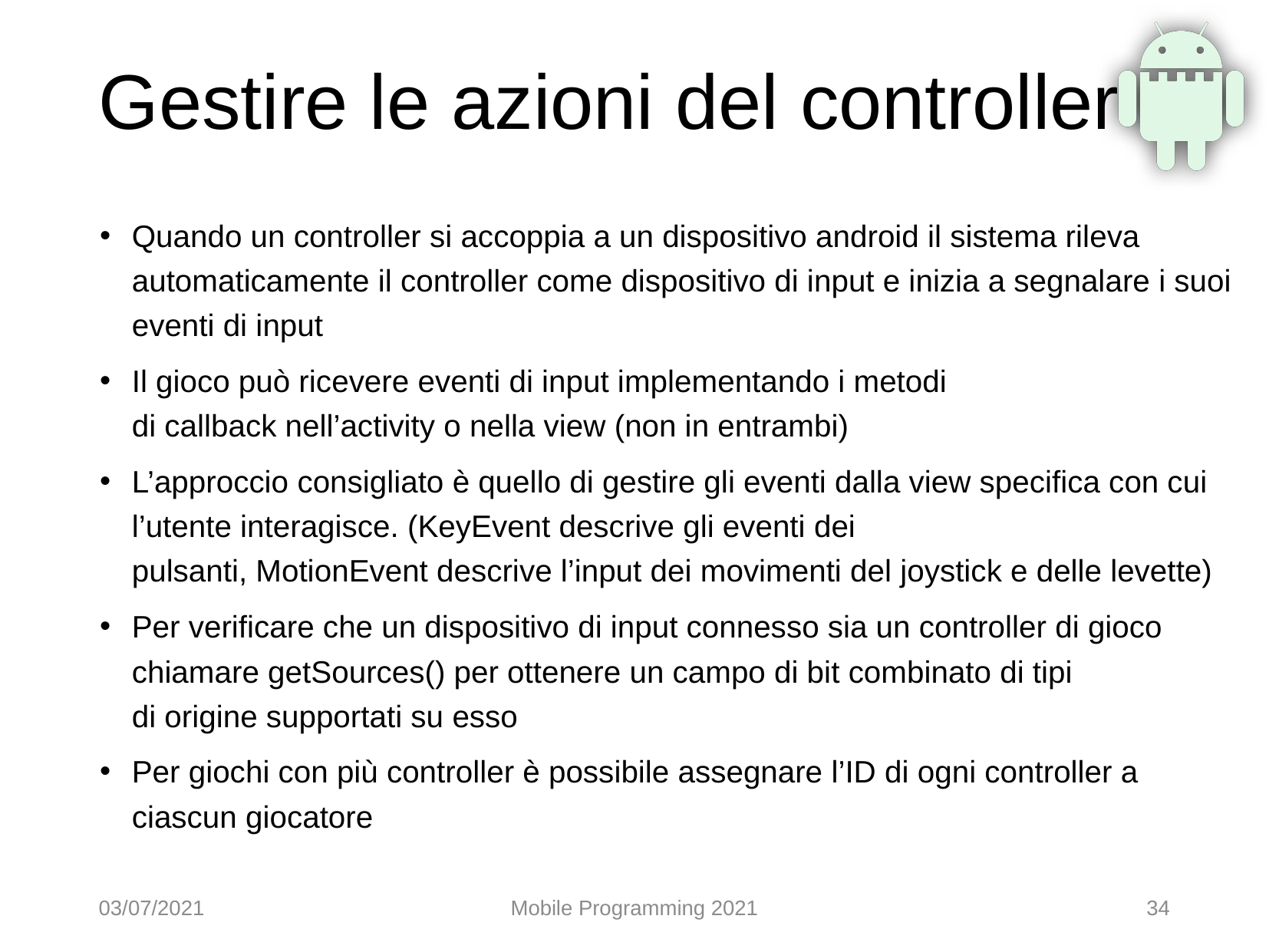

# Gestire le azioni del controller
Quando un controller si accoppia a un dispositivo android il sistema rileva automaticamente il controller come dispositivo di input e inizia a segnalare i suoi eventi di input
Il gioco può ricevere eventi di input implementando i metodi di callback nell’activity o nella view (non in entrambi)
L’approccio consigliato è quello di gestire gli eventi dalla view specifica con cui l’utente interagisce. (KeyEvent descrive gli eventi dei pulsanti, MotionEvent descrive l’input dei movimenti del joystick e delle levette)
Per verificare che un dispositivo di input connesso sia un controller di gioco chiamare getSources() per ottenere un campo di bit combinato di tipi di origine supportati su esso
Per giochi con più controller è possibile assegnare l’ID di ogni controller a ciascun giocatore
03/07/2021
Mobile Programming 2021
34